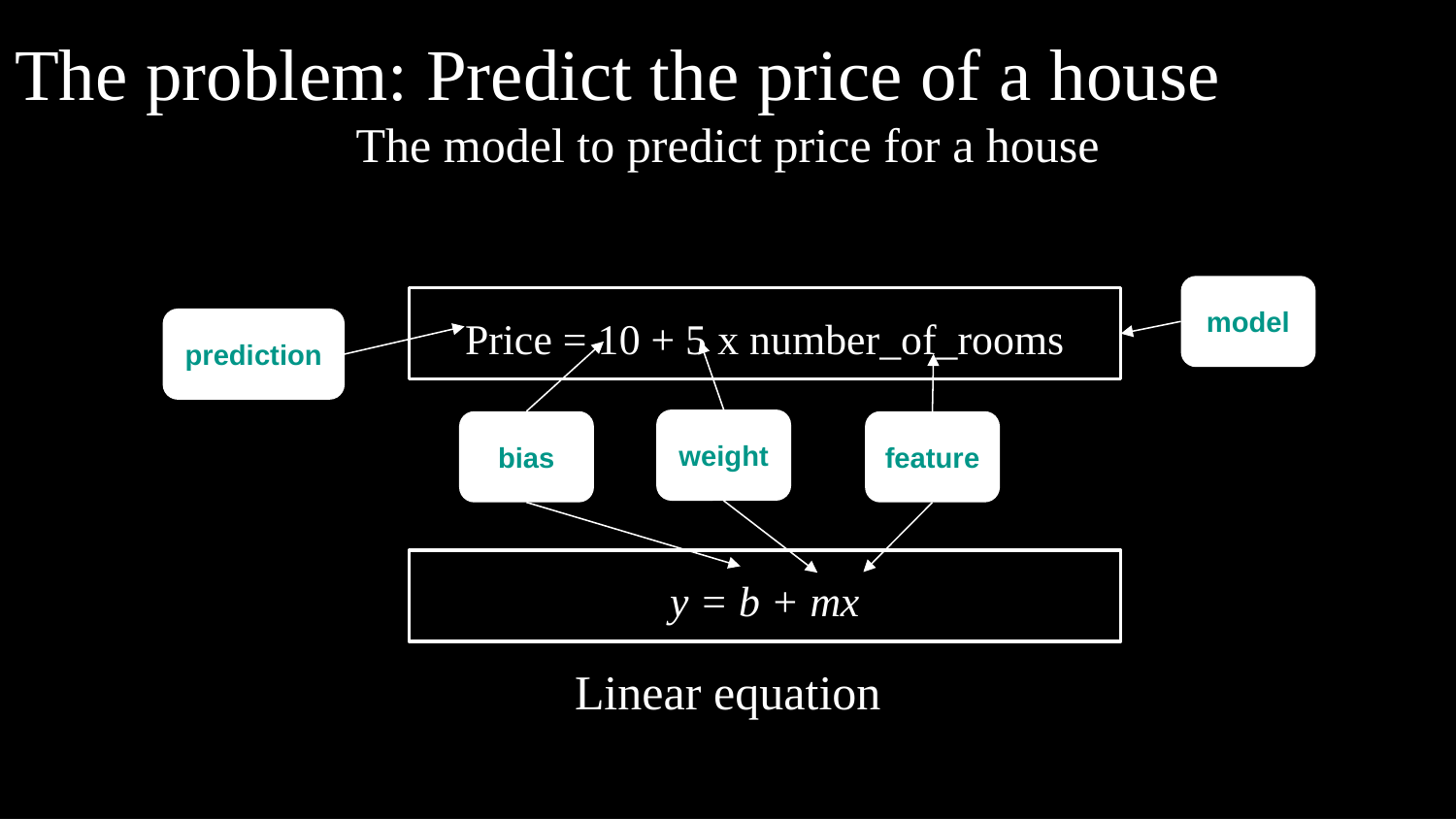

# The problem: Predict the price of a house
The model to predict price for a house

Linear equation
model
Price = 10 + 5 x number_of_rooms
prediction
weight
bias
feature
y = b + mx